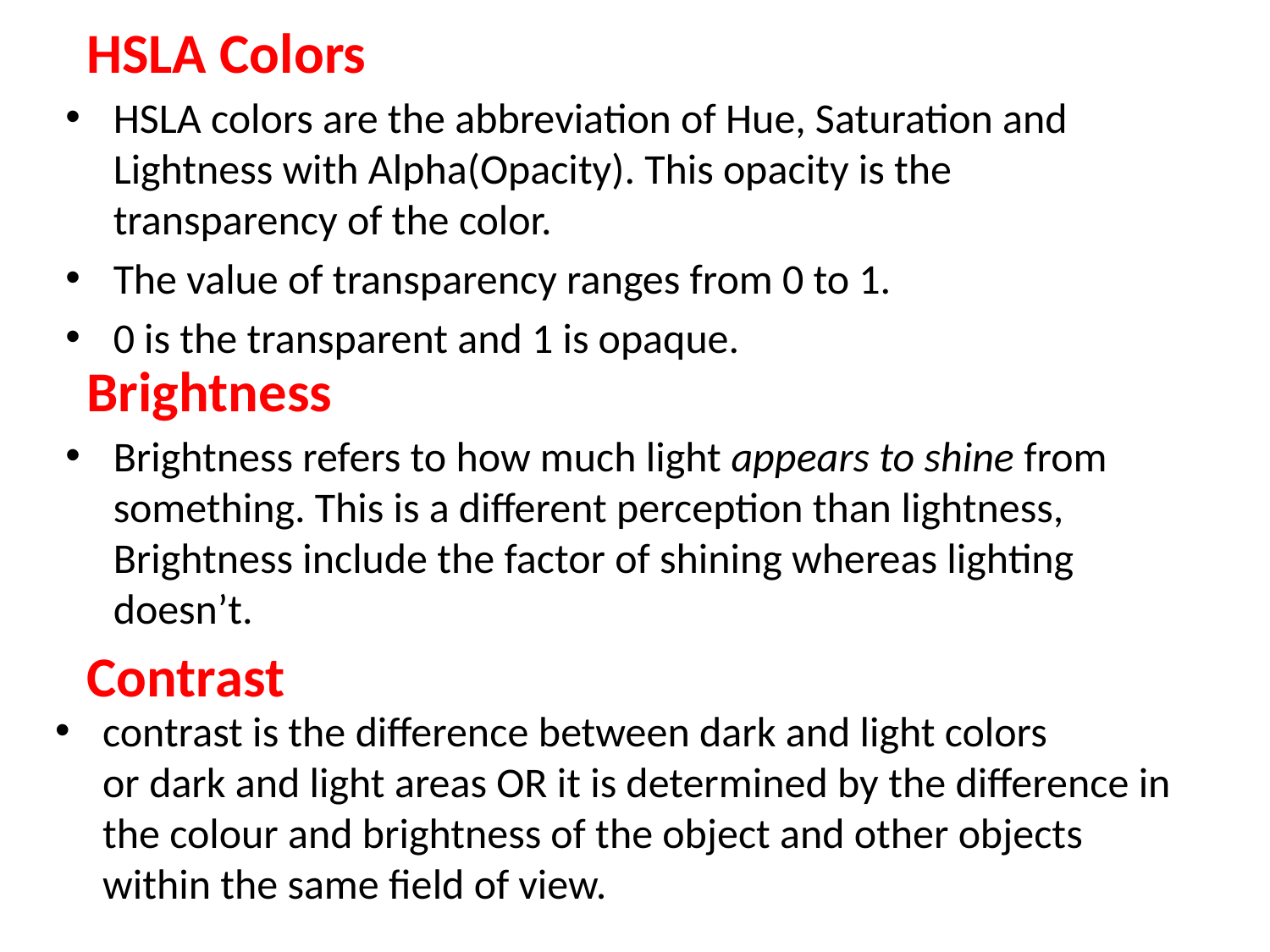

HSLA Colors
HSLA colors are the abbreviation of Hue, Saturation and Lightness with Alpha(Opacity). This opacity is the transparency of the color.
The value of transparency ranges from 0 to 1.
0 is the transparent and 1 is opaque.
Brightness
Brightness refers to how much light appears to shine from something. This is a different perception than lightness, Brightness include the factor of shining whereas lighting doesn’t.
Contrast
contrast is the difference between dark and light colors or dark and light areas OR it is determined by the difference in the colour and brightness of the object and other objects within the same field of view.